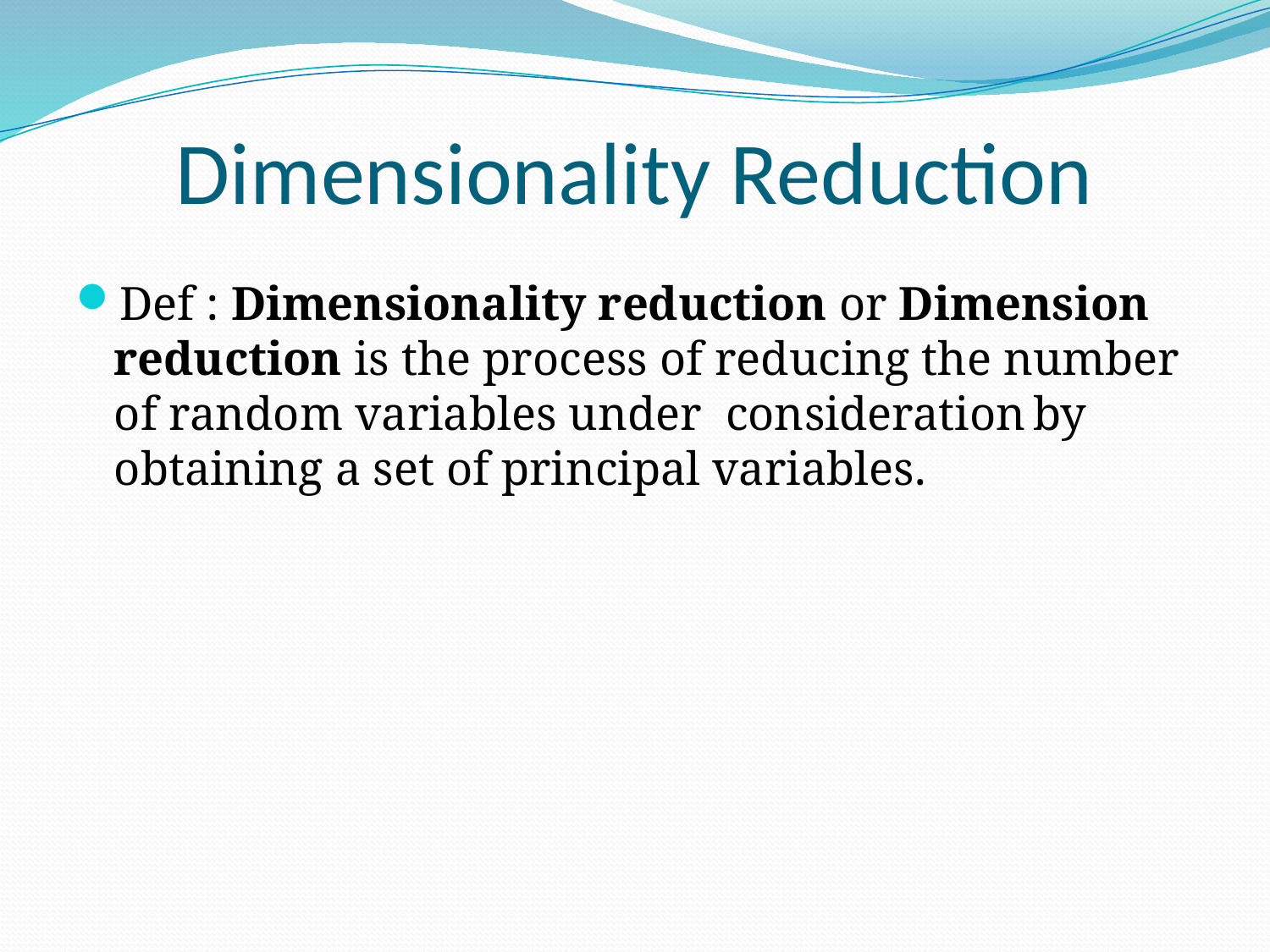

# Dimensionality Reduction
Def : Dimensionality reduction or Dimension reduction is the process of reducing the number of random variables under  consideration by obtaining a set of principal variables.